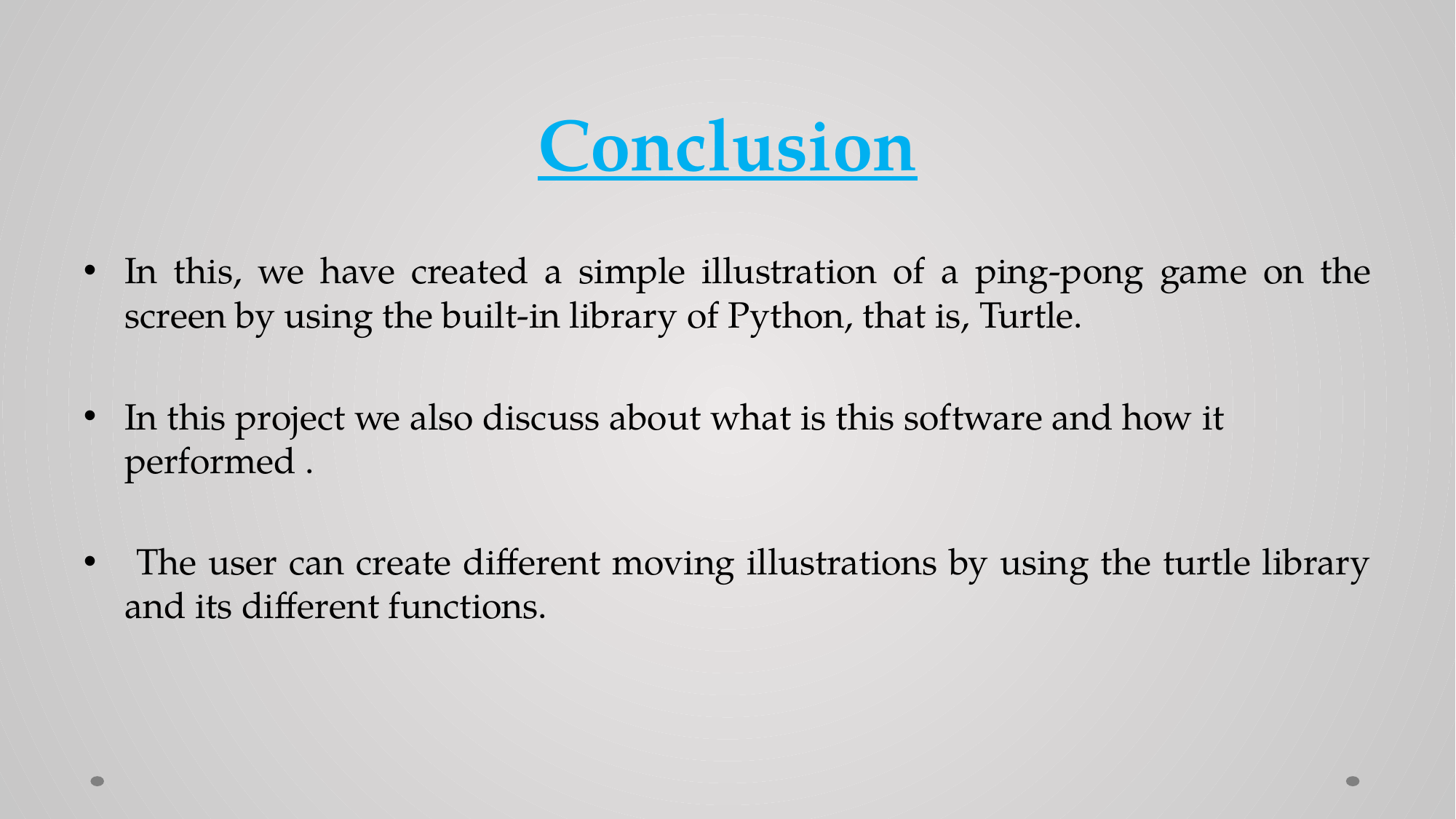

# Conclusion

In this, we have created a simple illustration of a ping-pong game on the screen by using the built-in library of Python, that is, Turtle.

In this project we also discuss about what is this software and how it performed .

 The user can create different moving illustrations by using the turtle library and its different functions.